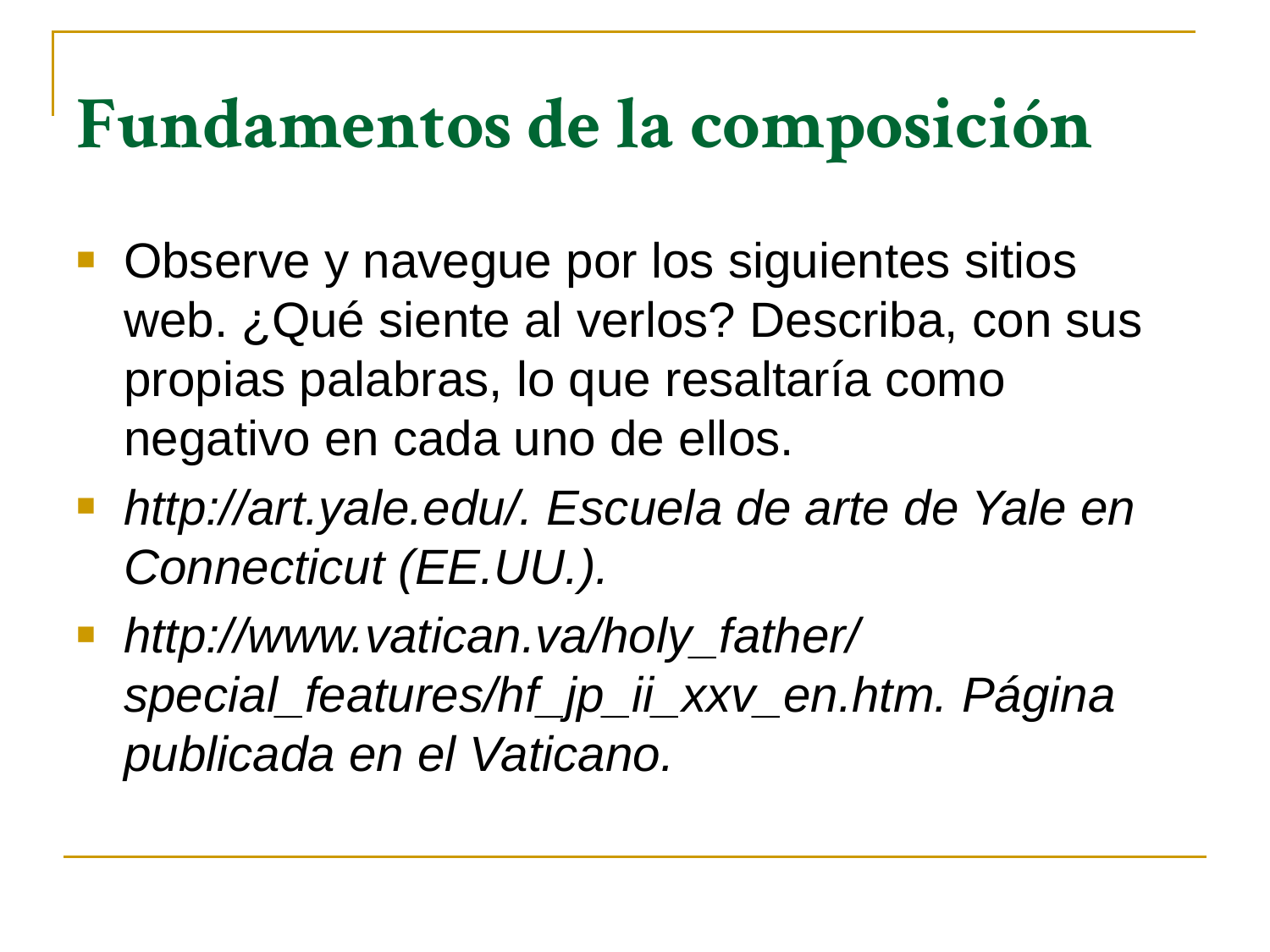

# Fundamentos de la composición
Observe y navegue por los siguientes sitios web. ¿Qué siente al verlos? Describa, con sus propias palabras, lo que resaltaría como negativo en cada uno de ellos.
http://art.yale.edu/. Escuela de arte de Yale en Connecticut (EE.UU.).
http://www.vatican.va/holy_father/special_features/hf_jp_ii_xxv_en.htm. Página publicada en el Vaticano.